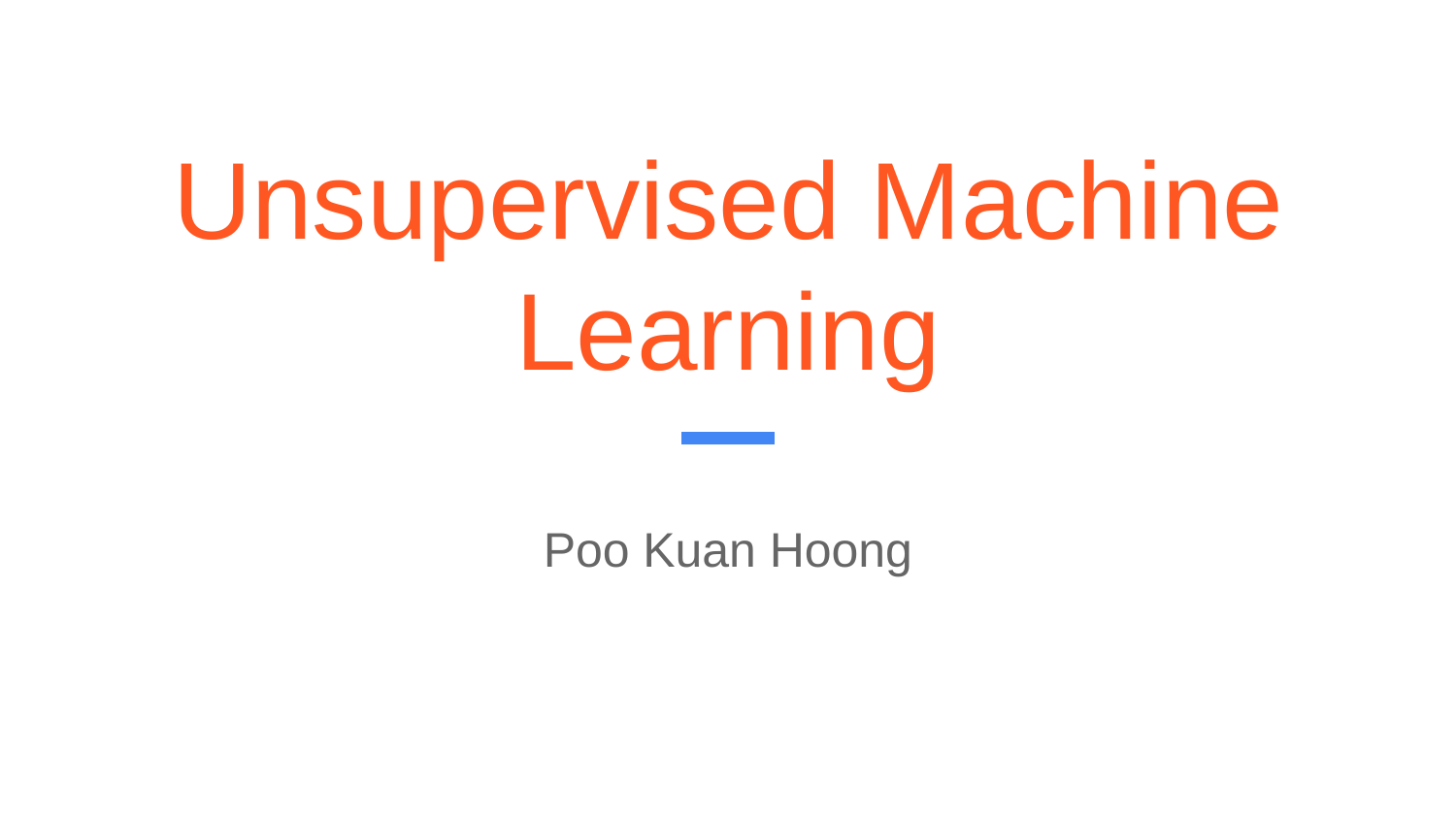

# Unsupervised Machine Learning
Poo Kuan Hoong